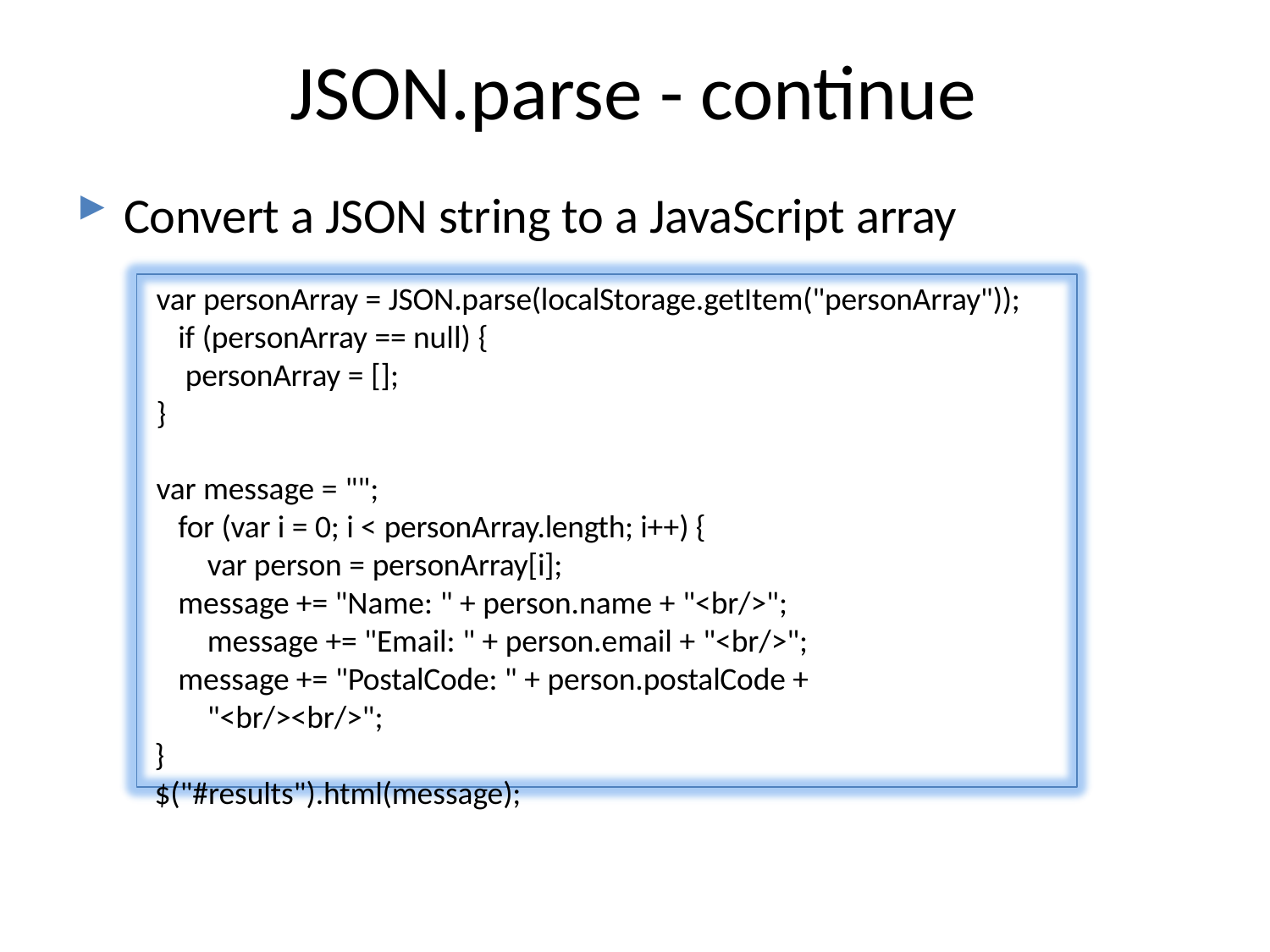

# JSON.parse - continue
Convert a JSON string to a JavaScript array

var personArray = JSON.parse(localStorage.getItem("personArray"));  if (personArray == null) {
personArray = [];
}

var message = "";
for (var i = 0; i < personArray.length; i++) {  var person = personArray[i];
message += "Name: " + person.name + "<br/>";  message += "Email: " + person.email + "<br/>";
message += "PostalCode: " + person.postalCode + "<br/><br/>";
}
$("#results").html(message);